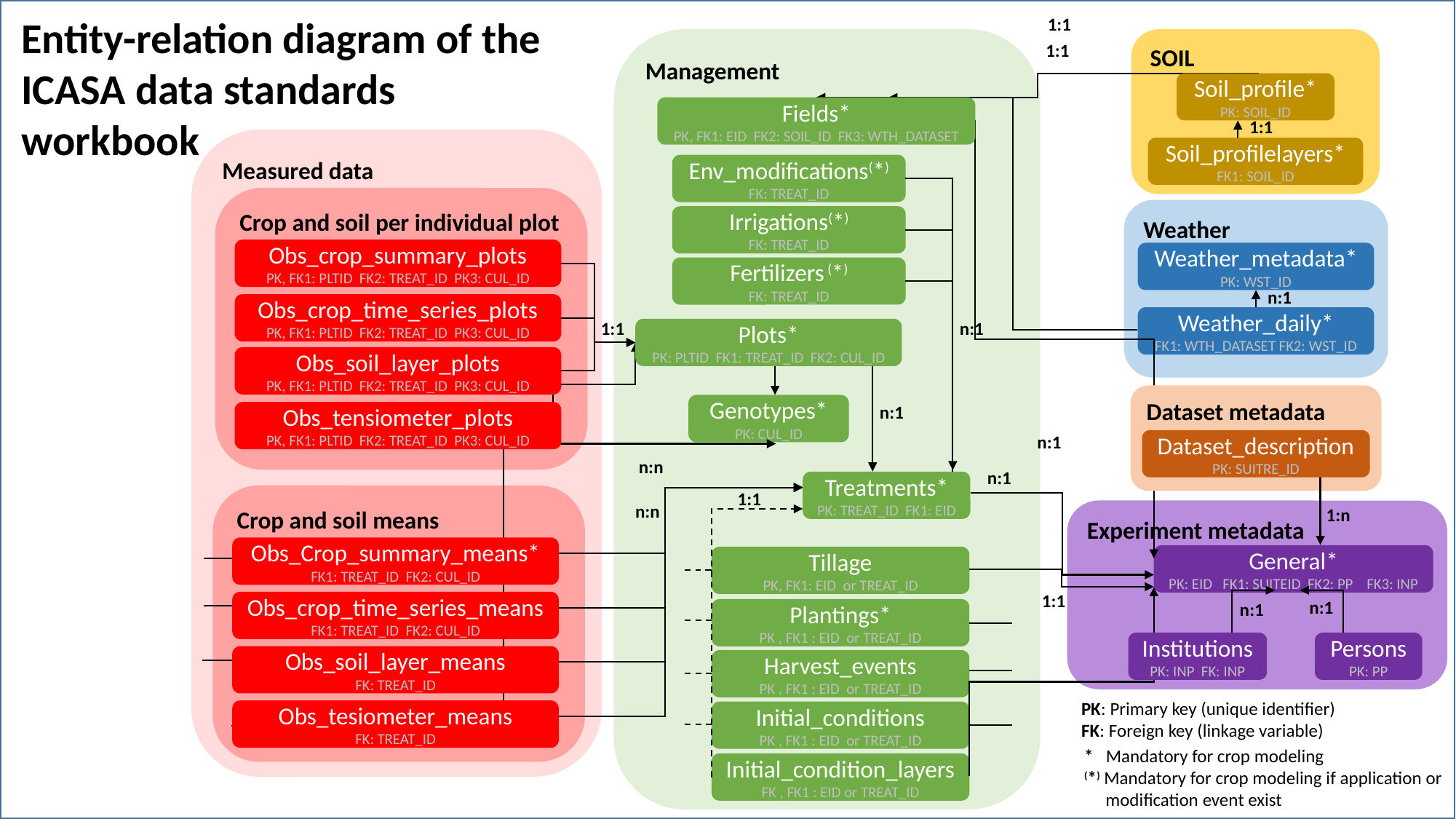

Entity-relation diagram of the ICASA data standards workbook
1:1
Management
SOIL
1:1
Soil_profile*
PK: SOIL_ID
Fields*
PK, FK1: EID  FK2: SOIL_ID  FK3: WTH_DATASET
1:1
Measured data
Soil_profilelayers*
FK1: SOIL_ID
Env_modifications(*)
FK: TREAT_ID
Crop and soil per individual plot
Weather
Irrigations(*)
FK: TREAT_ID
Obs_crop_summary_plots
PK, FK1: PLTID  FK2: TREAT_ID  PK3: CUL_ID
Weather_metadata*
PK: WST_ID
Fertilizers (*)
FK: TREAT_ID
n:1
Obs_crop_time_series_plots
PK, FK1: PLTID  FK2: TREAT_ID  PK3: CUL_ID
Weather_daily*
FK1: WTH_DATASET FK2: WST_ID
n:1
1:1
Plots*
PK: PLTID  FK1: TREAT_ID  FK2: CUL_ID
Obs_soil_layer_plots
PK, FK1: PLTID  FK2: TREAT_ID  PK3: CUL_ID
Dataset metadata
Genotypes*
PK: CUL_ID
n:1
Obs_tensiometer_plots
PK, FK1: PLTID  FK2: TREAT_ID  PK3: CUL_ID
n:1
Dataset_description
PK: SUITRE_ID
n:n
n:1
Treatments*
PK: TREAT_ID  FK1: EID
1:1
Crop and soil means
n:n
1:n
Experiment metadata
Obs_Crop_summary_means*
FK1: TREAT_ID  FK2: CUL_ID
General*
PK: EID   FK1: SUITEID  FK2: PP    FK3: INP
Tillage
PK, FK1: EID  or TREAT_ID
1:1
n:1
Obs_crop_time_series_means
FK1: TREAT_ID  FK2: CUL_ID
n:1
Plantings*
PK , FK1 : EID  or TREAT_ID
Institutions
PK: INP  FK: INP
Persons
PK: PP
Obs_soil_layer_means
FK: TREAT_ID
Harvest_events
PK , FK1 : EID  or TREAT_ID
PK: Primary key (unique identifier)
FK: Foreign key (linkage variable)
Obs_tesiometer_means
FK: TREAT_ID
Initial_conditions
PK , FK1 : EID  or TREAT_ID
*   Mandatory for crop modeling
(*) Mandatory for crop modeling if application or modification event exist
Initial_condition_layers
FK , FK1 : EID or TREAT_ID